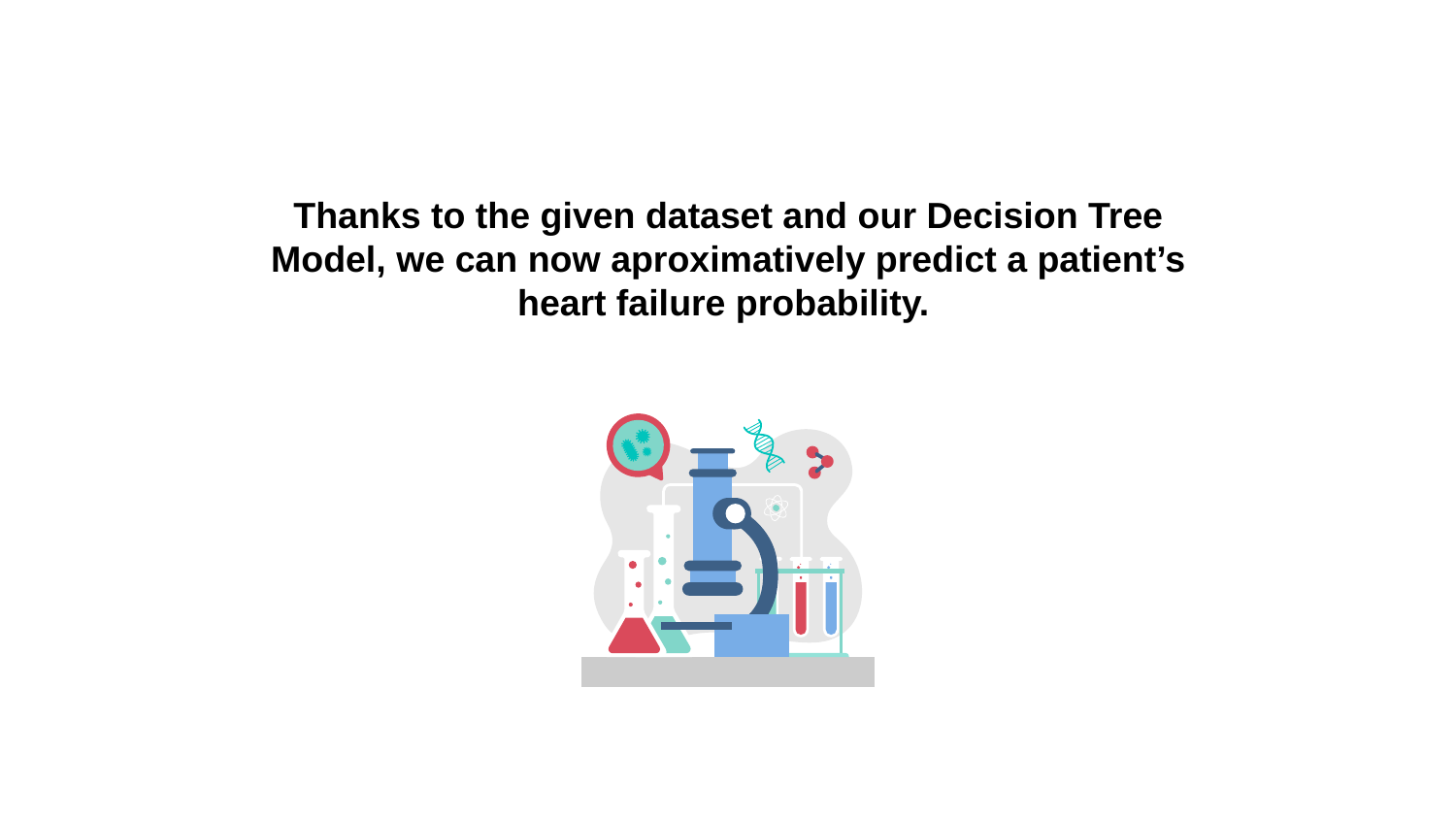

Thanks to the given dataset and our Decision Tree Model, we can now aproximatively predict a patient’s heart failure probability.